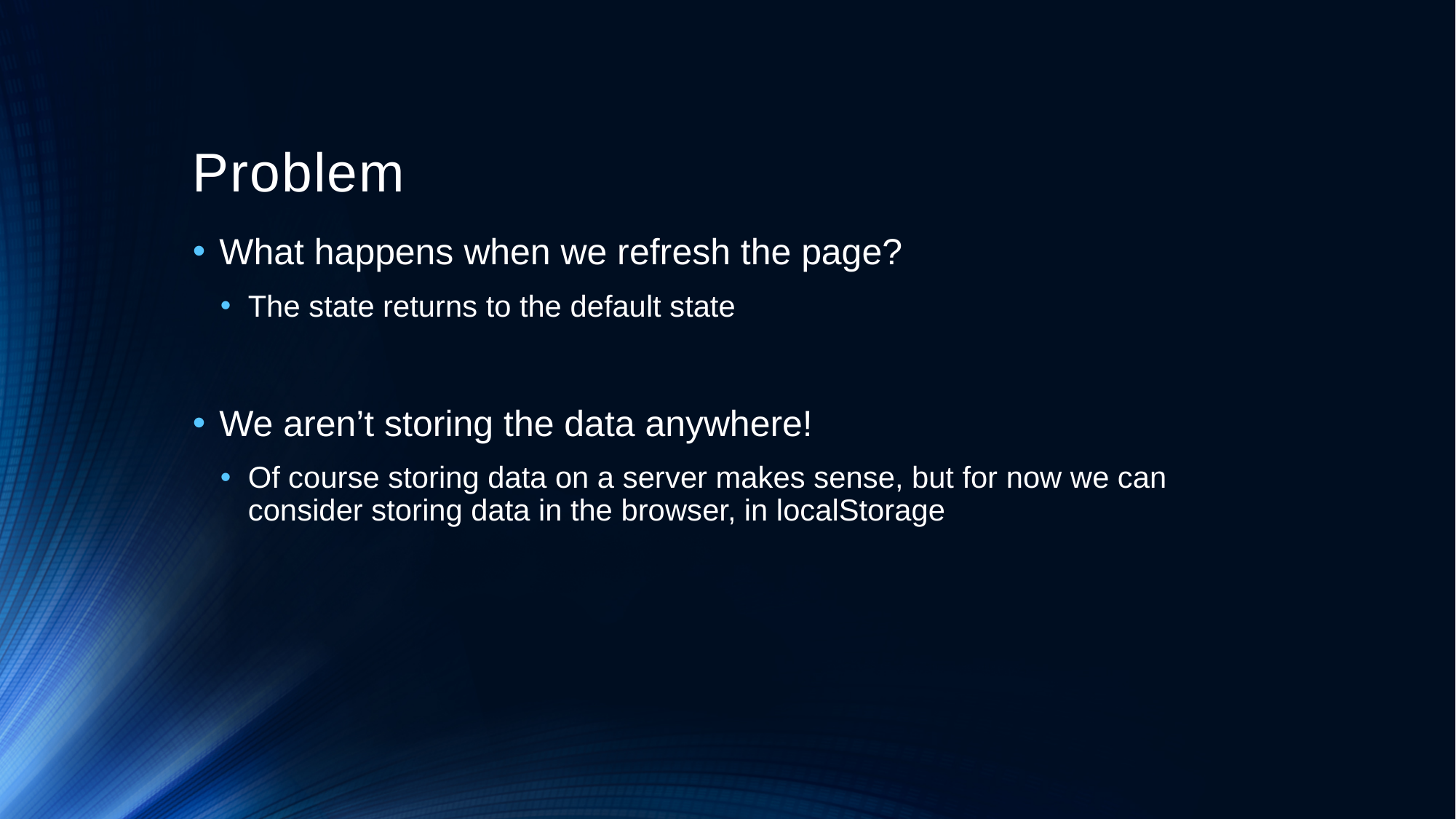

# Problem
What happens when we refresh the page?
The state returns to the default state

We aren’t storing the data anywhere!
Of course storing data on a server makes sense, but for now we can consider storing data in the browser, in localStorage